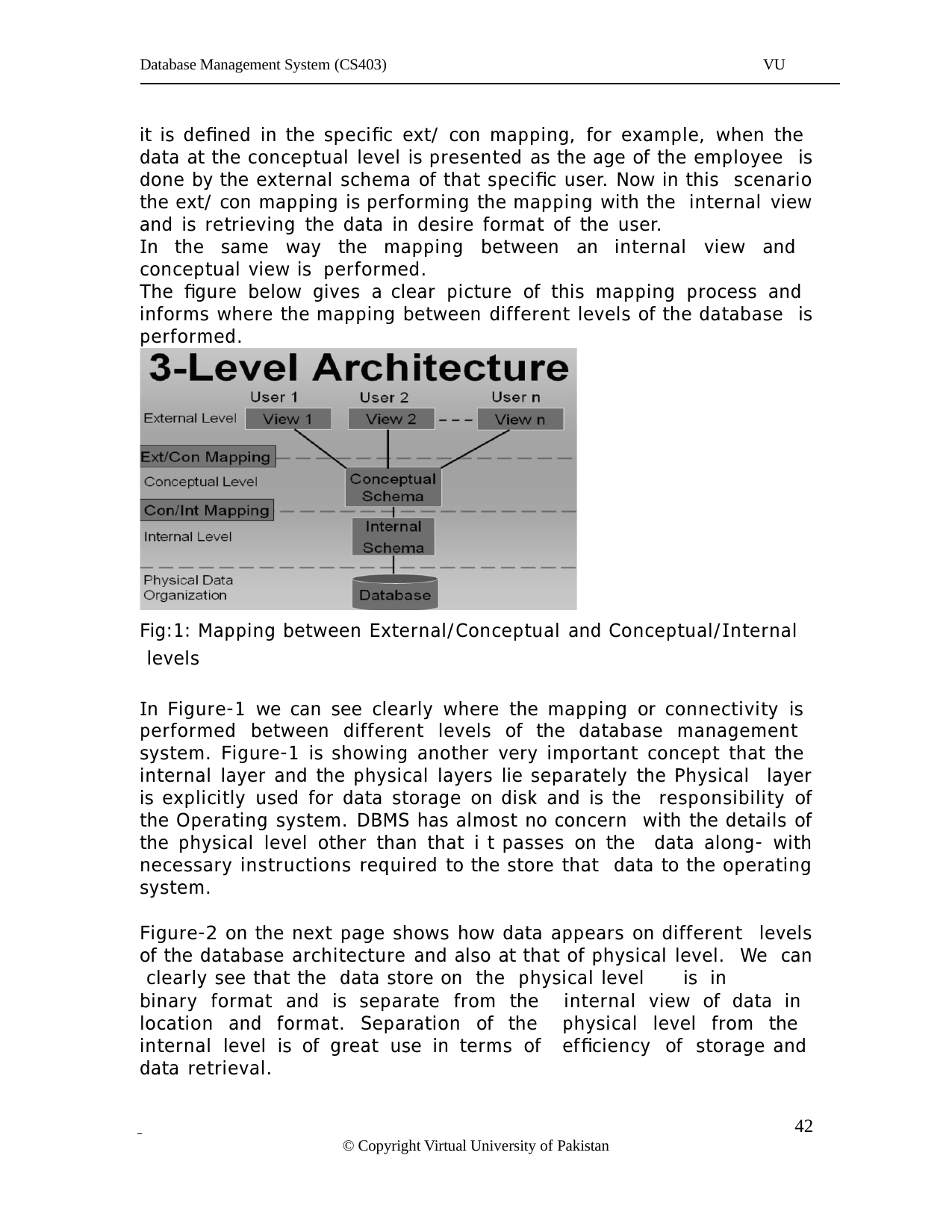

Database Management System (CS403)
VU

it is defined in the specific ext/ con mapping, for example, when the  data at the conceptual level is presented as the age of the employee  is done by the external schema of that specific user. Now in this  scenario the ext/ con mapping is performing the mapping with the  internal view and is retrieving the data in desire format of the user.
In the same way the mapping between an internal view and  conceptual view is performed.
The figure below gives a clear picture of this mapping process and  informs where the mapping between different levels of the database  is performed.

Fig:1: Mapping between External/Conceptual and Conceptual/Internal  levels

In Figure-1 we can see clearly where the mapping or connectivity is  performed between different levels of the database management  system. Figure-1 is showing another very important concept that the  internal layer and the physical layers lie separately the Physical  layer is explicitly used for data storage on disk and is the  responsibility of the Operating system. DBMS has almost no concern  with the details of the physical level other than that i t passes on the  data along- with necessary instructions required to the store that  data to the operating system.

Figure-2 on the next page shows how data appears on different  levels of the database architecture and also at that of physical level.  We  can  clearly see that the  data store on  the  physical level     is  in
binary format and is separate from the  location and format. Separation of the  internal level is of great use in terms of  data retrieval.
internal view of data in  physical level from the  efficiency  of  storage and
 	 42
© Copyright Virtual University of Pakistan